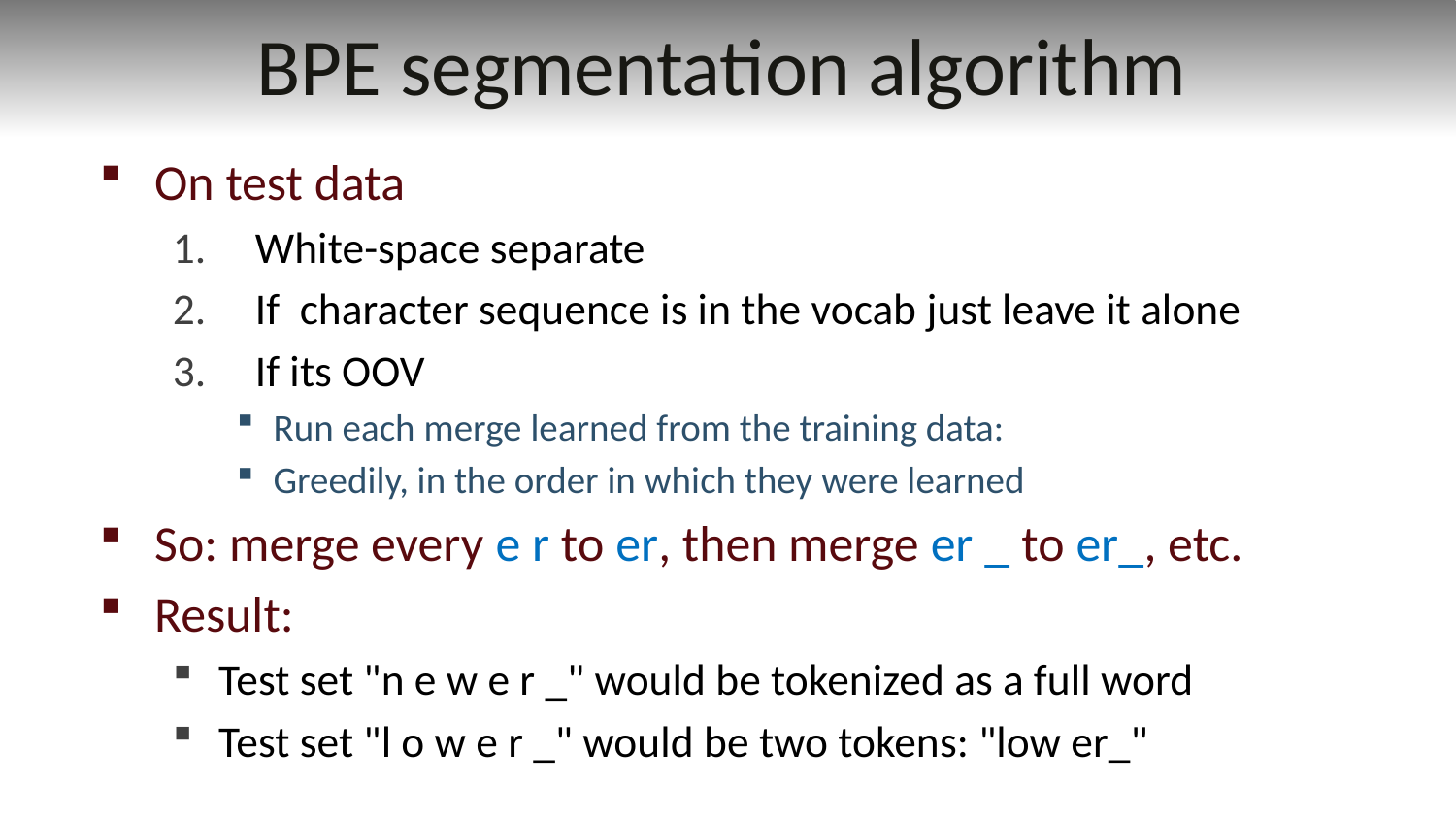

# BPE segmentation algorithm
On test data
White-space separate
If  character sequence is in the vocab just leave it alone
If its OOV
Run each merge learned from the training data:
Greedily, in the order in which they were learned
So: merge every e r to er, then merge er _ to er_, etc.
Result:
Test set "n e w e r _" would be tokenized as a full word
Test set "l o w e r _" would be two tokens: "low er_"